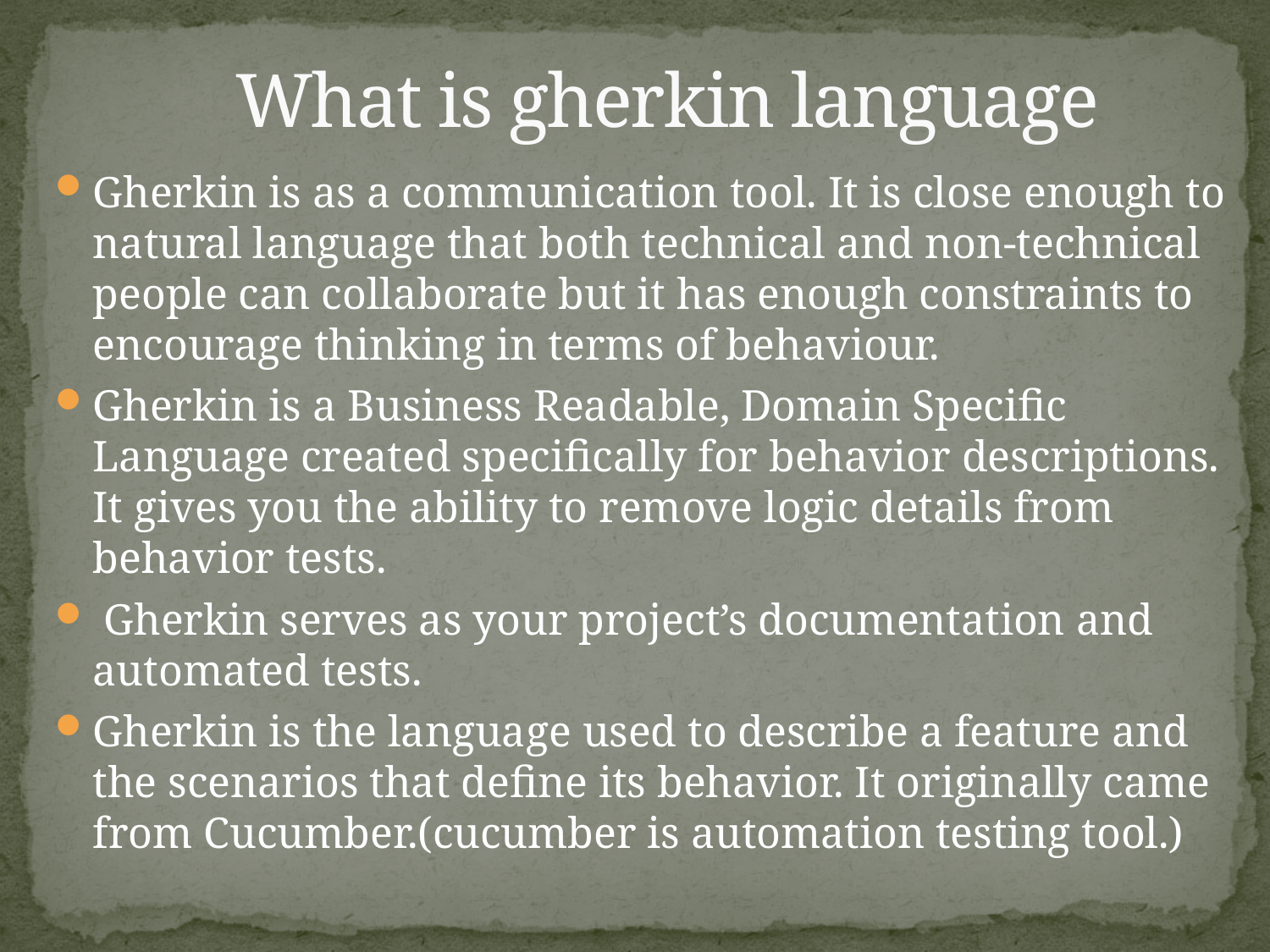

# What is gherkin language
Gherkin is as a communication tool. It is close enough to natural language that both technical and non-technical people can collaborate but it has enough constraints to encourage thinking in terms of behaviour.
Gherkin is a Business Readable, Domain Specific Language created specifically for behavior descriptions. It gives you the ability to remove logic details from behavior tests.
 Gherkin serves as your project’s documentation and automated tests.
Gherkin is the language used to describe a feature and the scenarios that define its behavior. It originally came from Cucumber.(cucumber is automation testing tool.)